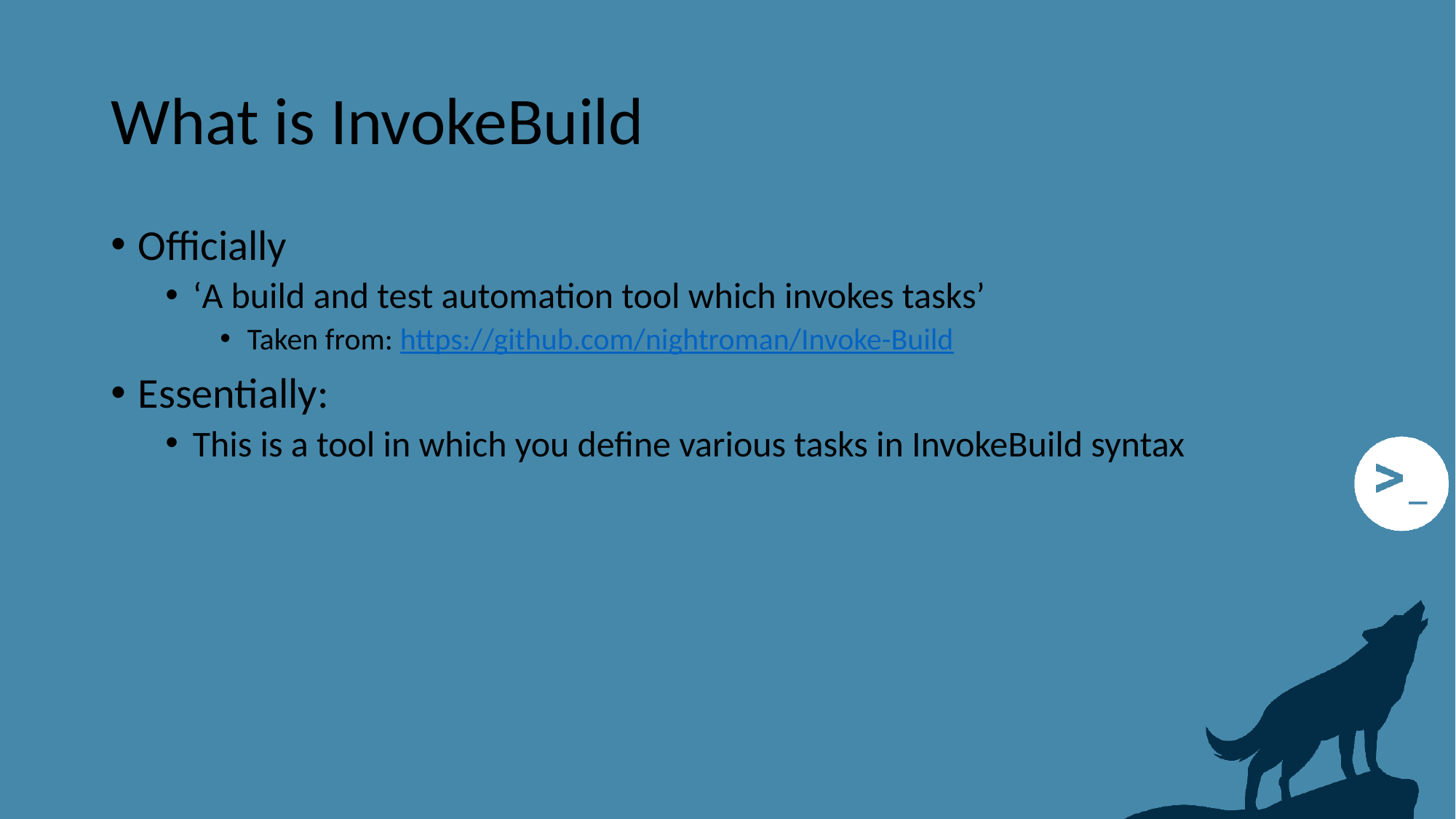

# What is InvokeBuild
Officially
‘A build and test automation tool which invokes tasks’
Taken from: https://github.com/nightroman/Invoke-Build
Essentially:
This is a tool in which you define various tasks in InvokeBuild syntax